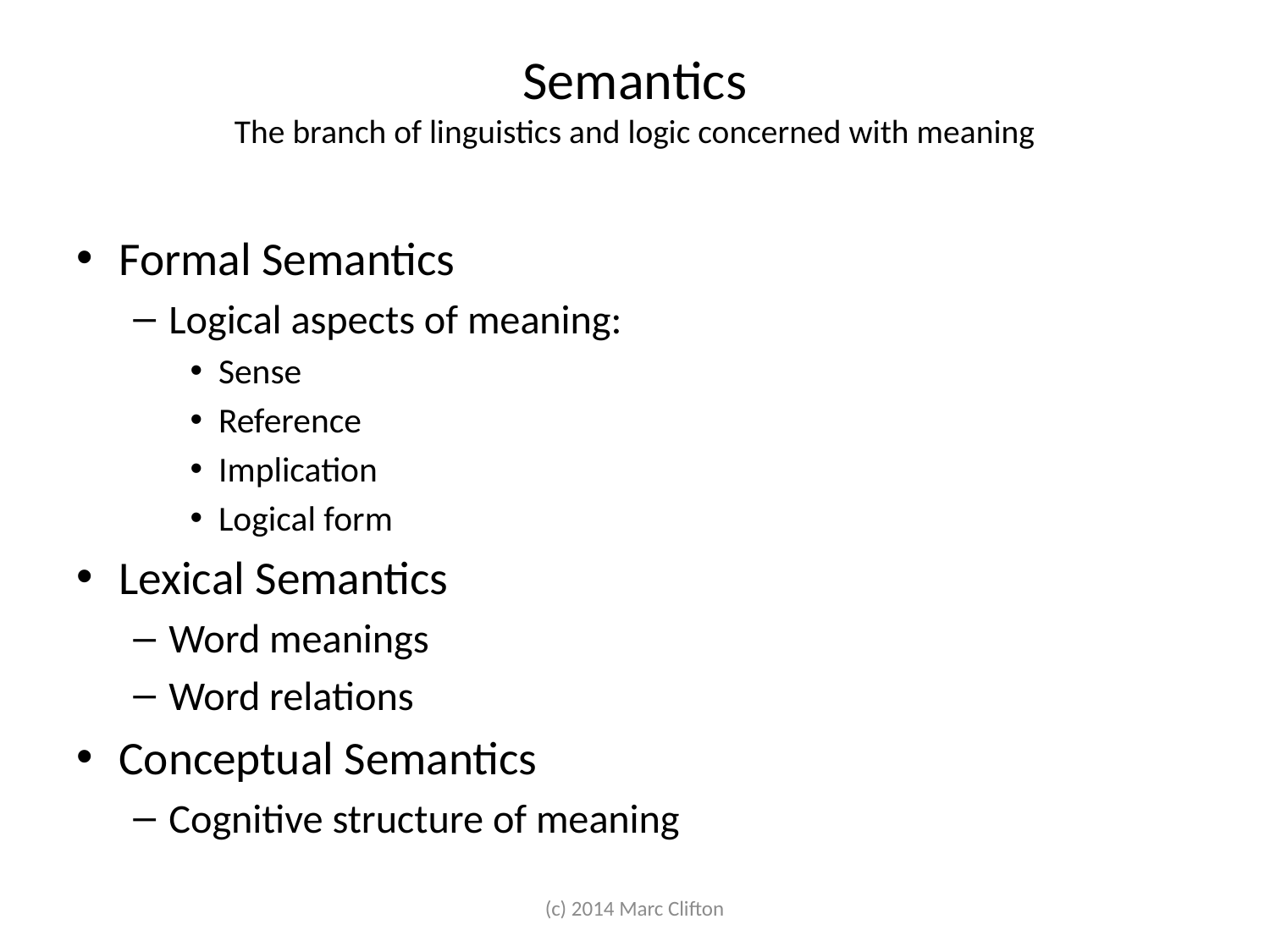

# Semantics The branch of linguistics and logic concerned with meaning
Formal Semantics
Logical aspects of meaning:
Sense
Reference
Implication
Logical form
Lexical Semantics
Word meanings
Word relations
Conceptual Semantics
Cognitive structure of meaning
(c) 2014 Marc Clifton